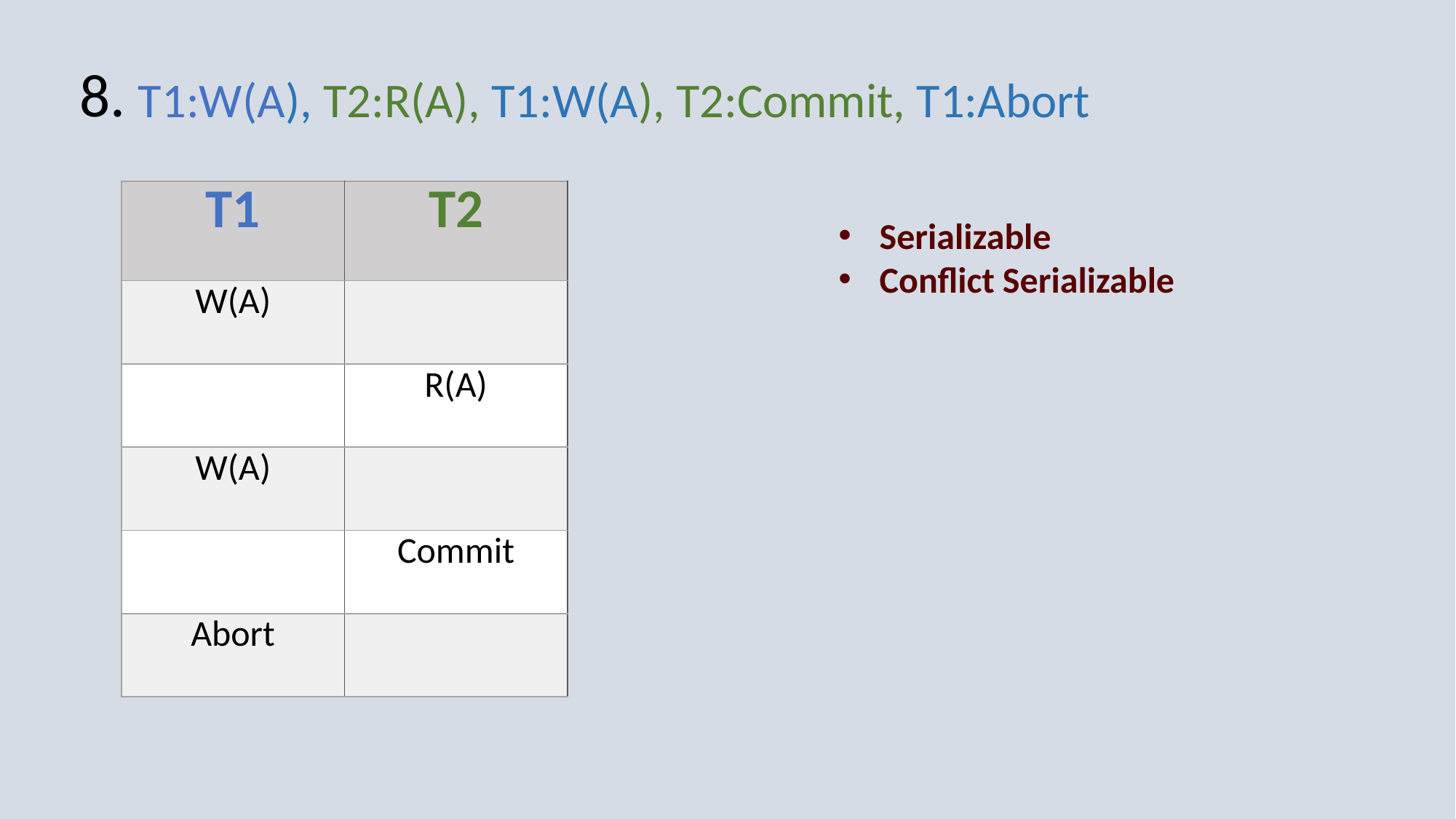

8.
T1:W(A), T2:R(A), T1:W(A), T2:Commit, T1:Abort
| T1 | T2 |
| --- | --- |
| W(A) |  |
|  | R(A) |
| W(A) |  |
|  | Commit |
| Abort |  |
Serializable
Conflict Serializable